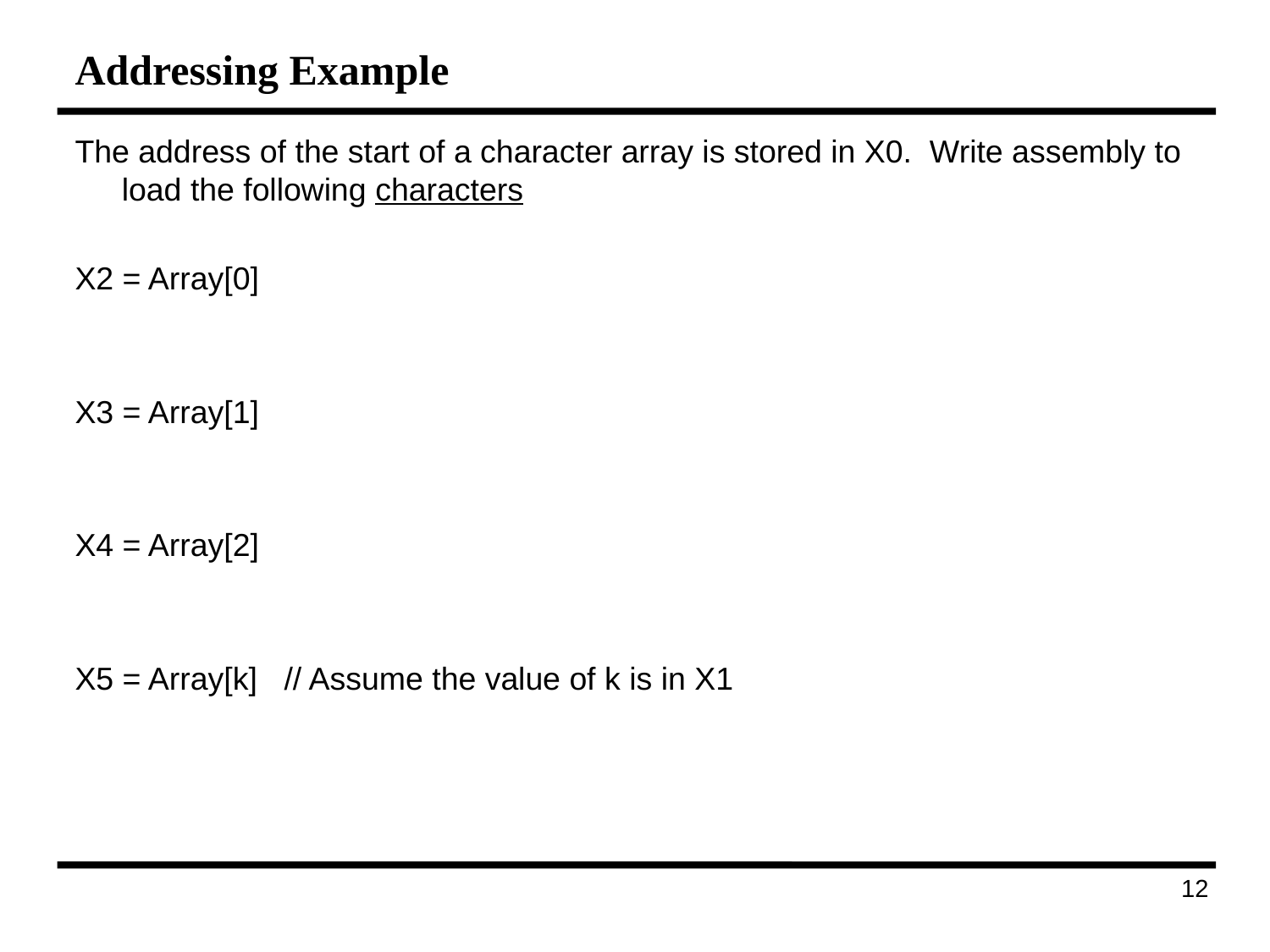

# Addressing Example
The address of the start of a character array is stored in X0.  Write assembly to load the following characters

X2 = Array[0]

X3 = Array[1]

X4 = Array[2]

X5 = Array[k]   // Assume the value of k is in X1
12